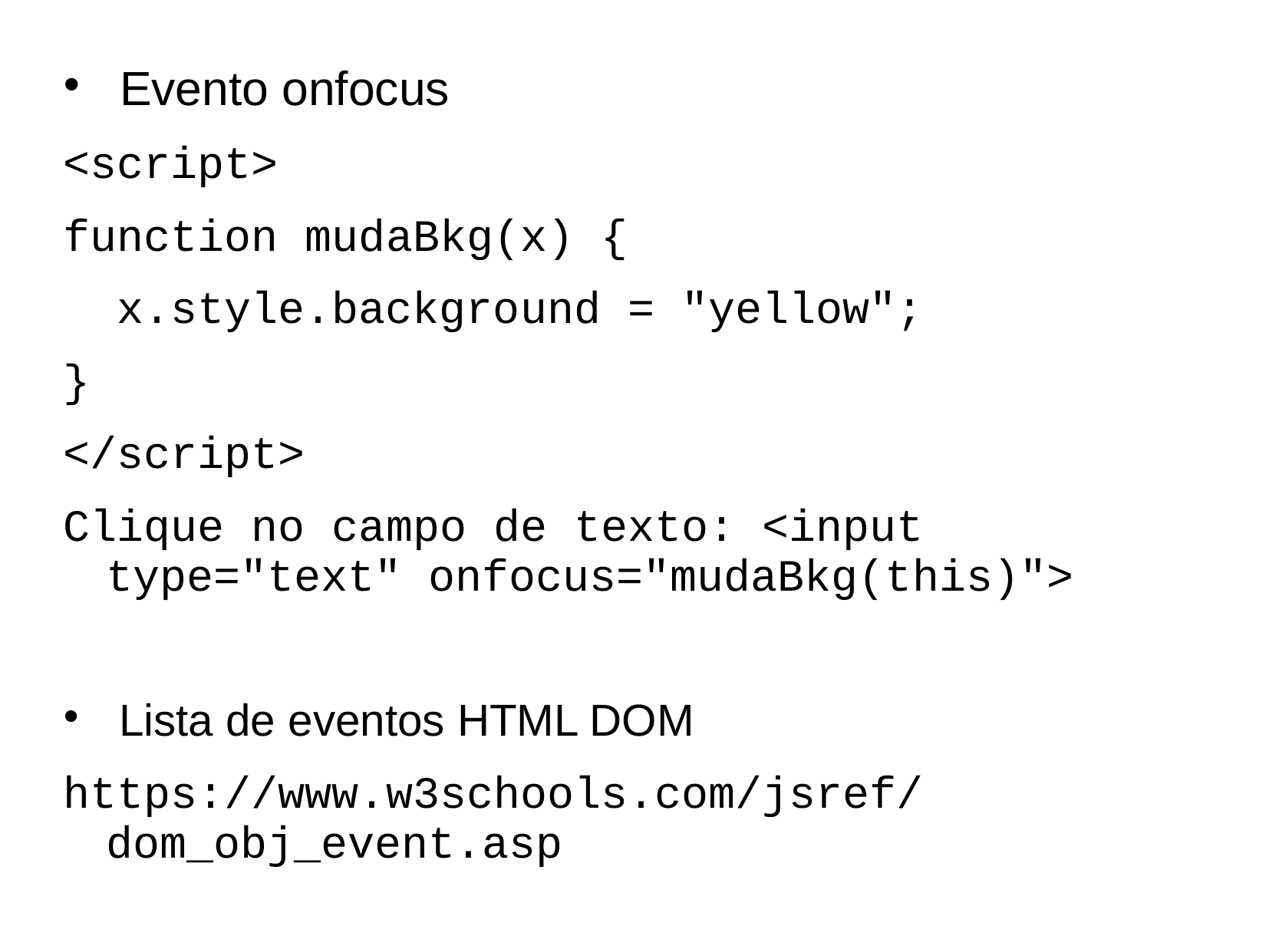

# Evento onfocus
<script>
function mudaBkg(x) {
  x.style.background = "yellow";
}
</script>
Clique no campo de texto: <input type="text" onfocus="mudaBkg(this)">

 Lista de eventos HTML DOM
https://www.w3schools.com/jsref/dom_obj_event.asp